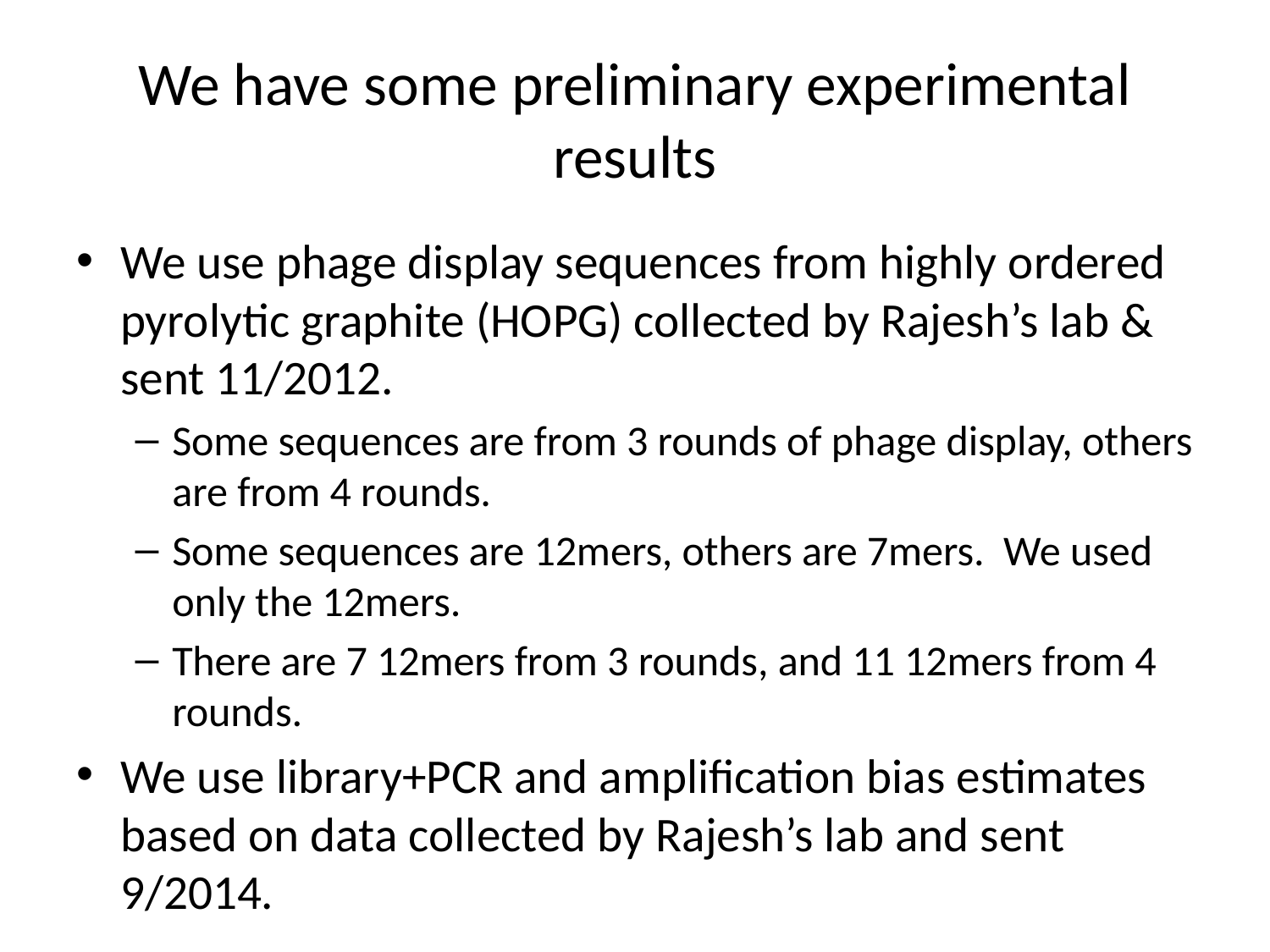

# We have some preliminary experimental results
We use phage display sequences from highly ordered pyrolytic graphite (HOPG) collected by Rajesh’s lab & sent 11/2012.
Some sequences are from 3 rounds of phage display, others are from 4 rounds.
Some sequences are 12mers, others are 7mers.  We used only the 12mers.
There are 7 12mers from 3 rounds, and 11 12mers from 4 rounds.
We use library+PCR and amplification bias estimates based on data collected by Rajesh’s lab and sent 9/2014.